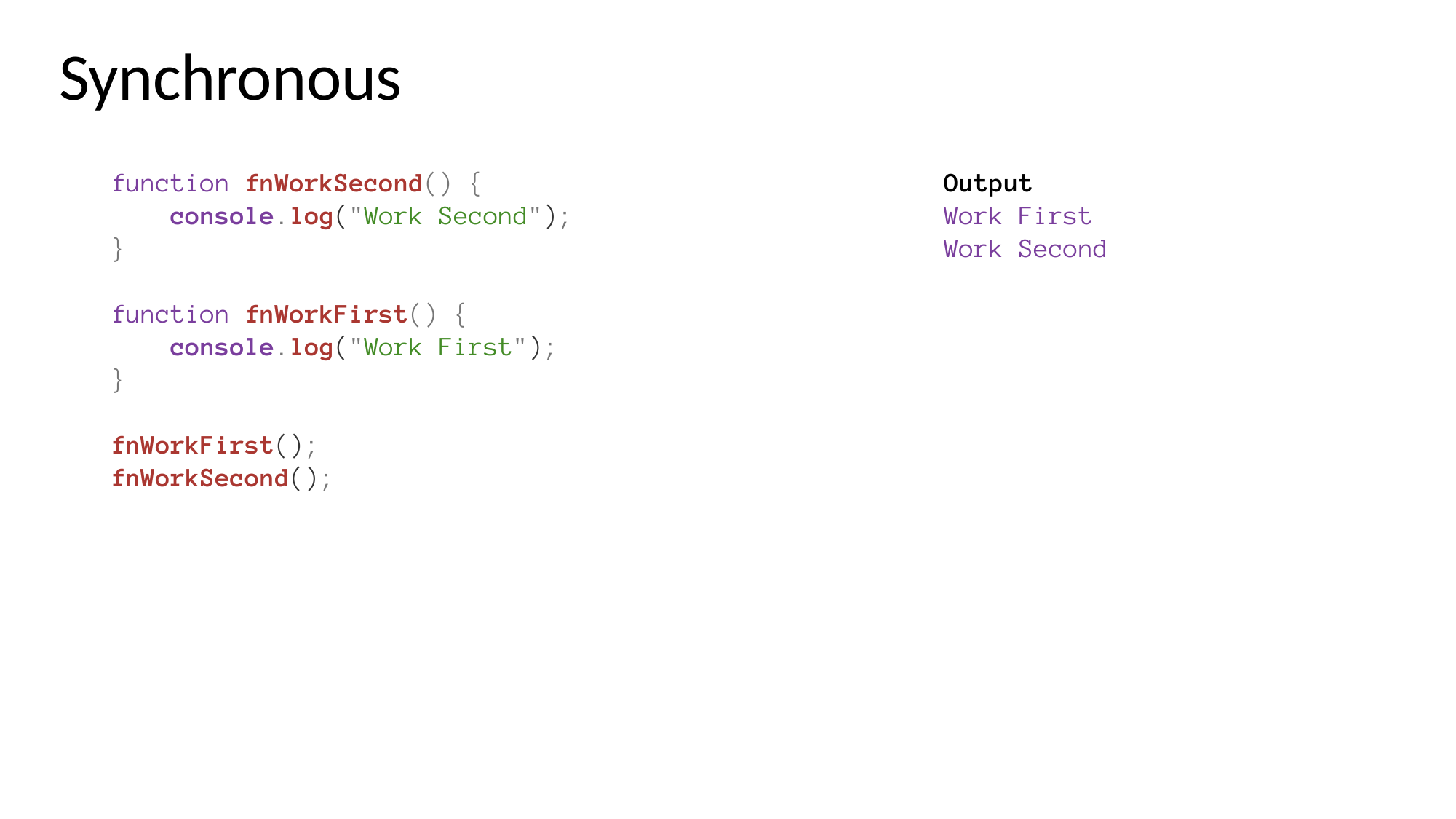

# Synchronous
function fnWorkSecond() {
    console.log("Work Second");
}

function fnWorkFirst() {
    console.log("Work First");
}

fnWorkFirst();
fnWorkSecond();
Output
Work First
Work Second